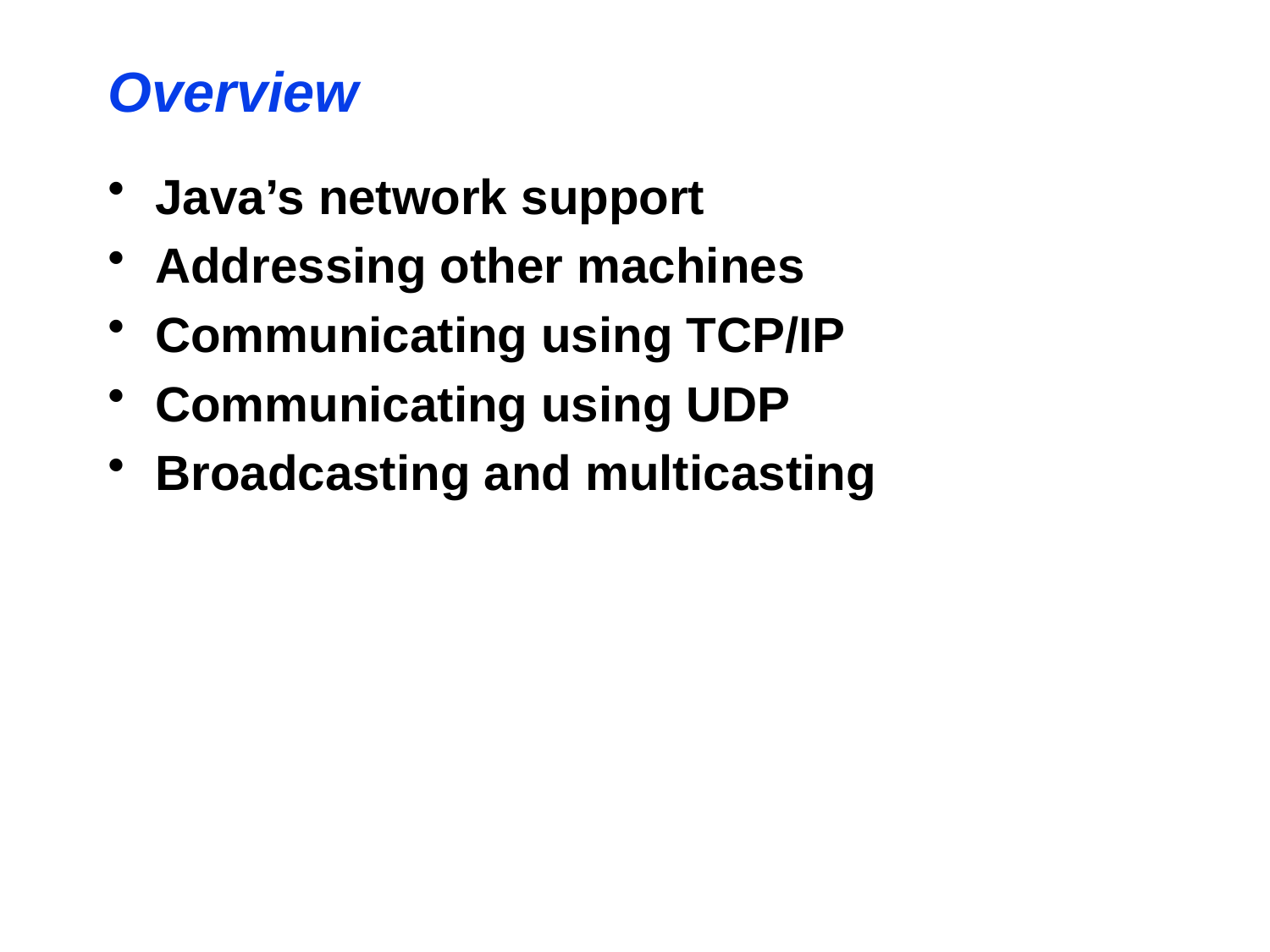

Overview
Java’s network support
Addressing other machines
Communicating using TCP/IP
Communicating using UDP
Broadcasting and multicasting